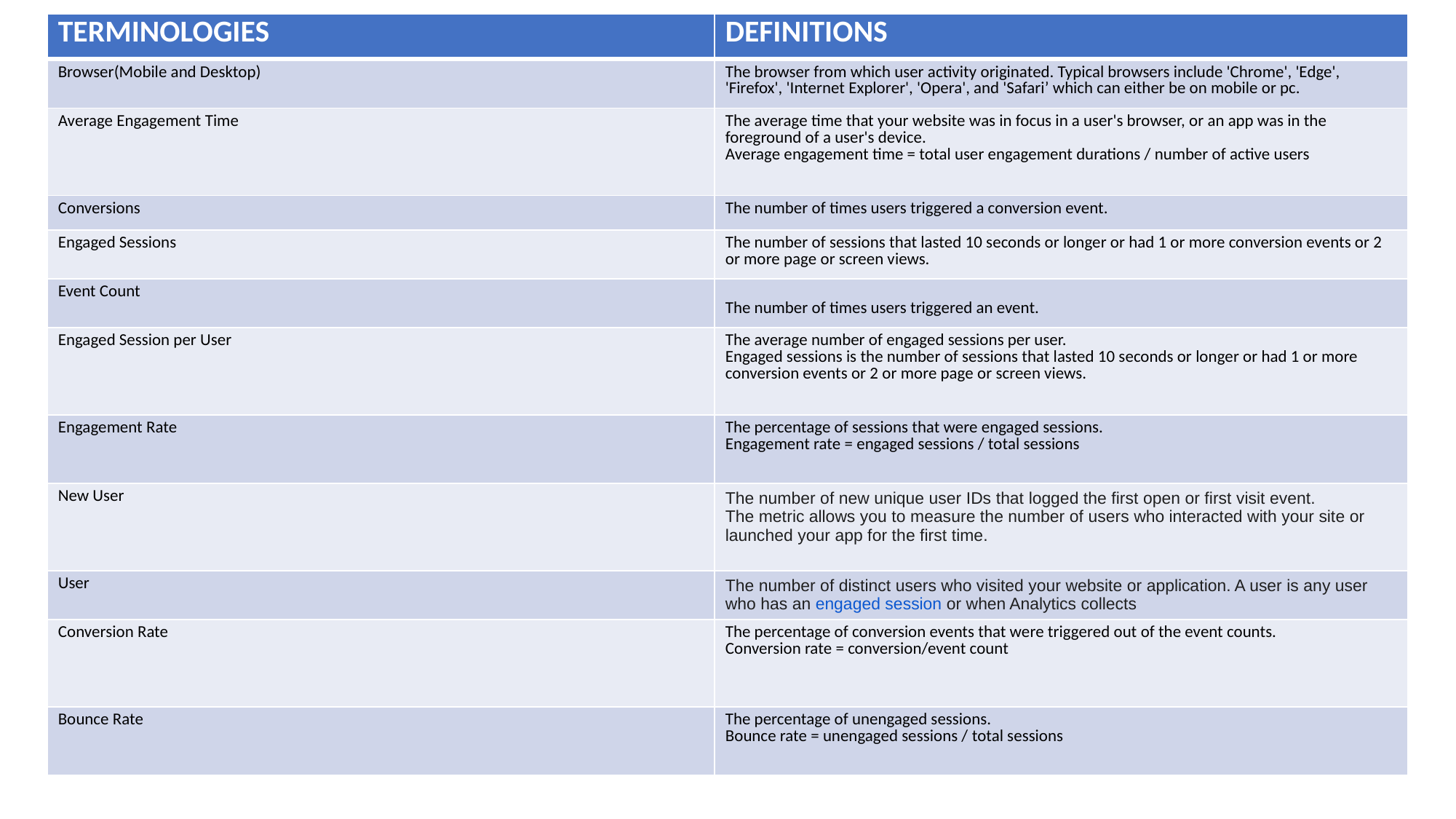

| TERMINOLOGIES | DEFINITIONS |
| --- | --- |
| Browser(Mobile and Desktop) | The browser from which user activity originated. Typical browsers include 'Chrome', 'Edge', 'Firefox', 'Internet Explorer', 'Opera', and 'Safari’ which can either be on mobile or pc. |
| Average Engagement Time | The average time that your website was in focus in a user's browser, or an app was in the foreground of a user's device. Average engagement time = total user engagement durations / number of active users |
| Conversions | The number of times users triggered a conversion event. |
| Engaged Sessions | The number of sessions that lasted 10 seconds or longer or had 1 or more conversion events or 2 or more page or screen views. |
| Event Count | The number of times users triggered an event. |
| Engaged Session per User | The average number of engaged sessions per user. Engaged sessions is the number of sessions that lasted 10 seconds or longer or had 1 or more conversion events or 2 or more page or screen views. |
| Engagement Rate | The percentage of sessions that were engaged sessions. Engagement rate = engaged sessions / total sessions |
| New User | The number of new unique user IDs that logged the first open or first visit event. The metric allows you to measure the number of users who interacted with your site or launched your app for the first time. |
| User | The number of distinct users who visited your website or application. A user is any user who has an engaged session or when Analytics collects |
| Conversion Rate | The percentage of conversion events that were triggered out of the event counts. Conversion rate = conversion/event count |
| Bounce Rate | The percentage of unengaged sessions. Bounce rate = unengaged sessions / total sessions |